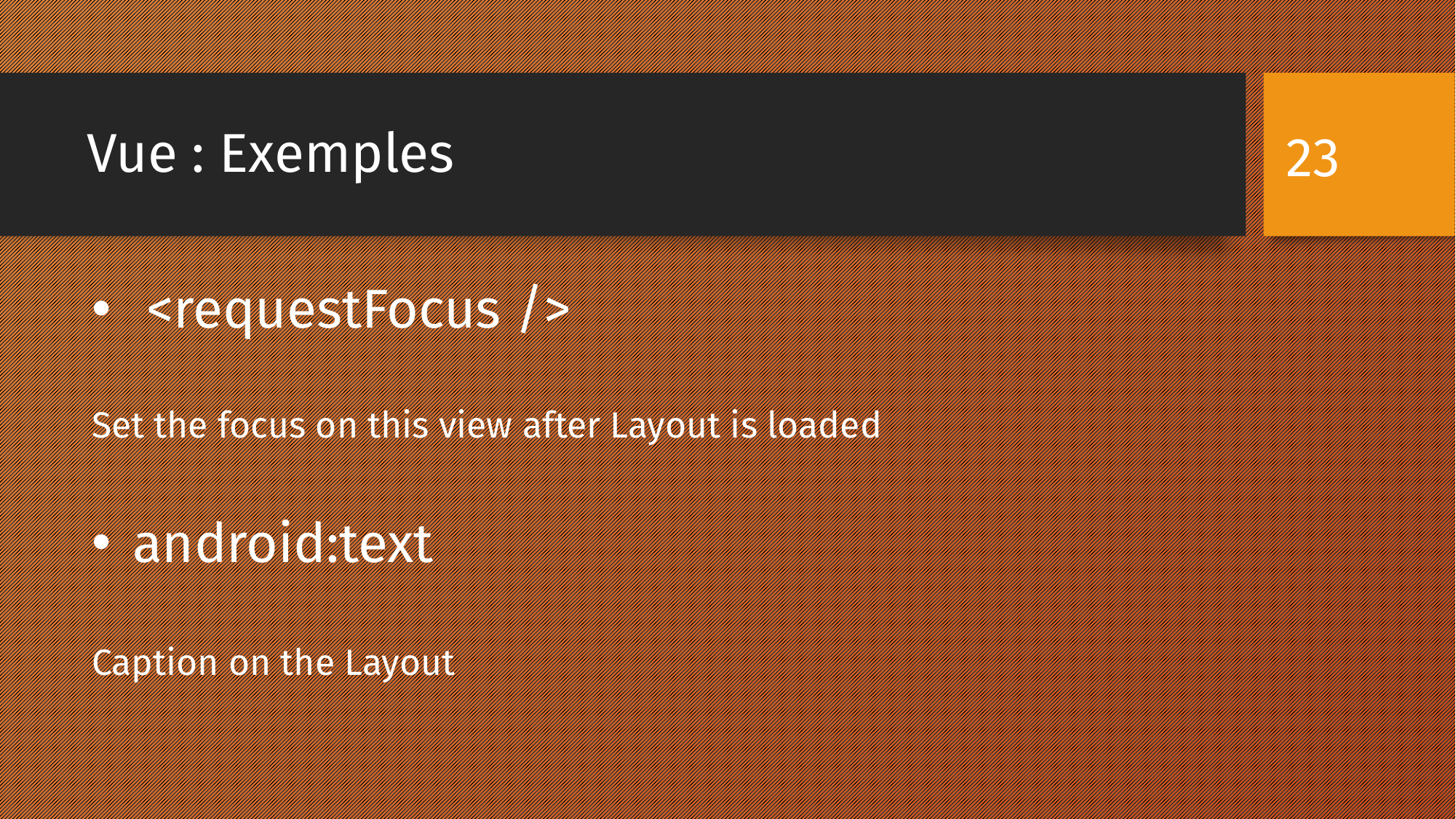

# Vue : Exemples
23
<requestFocus />
Set the focus on this view after Layout is loaded

android:text

Caption on the Layout